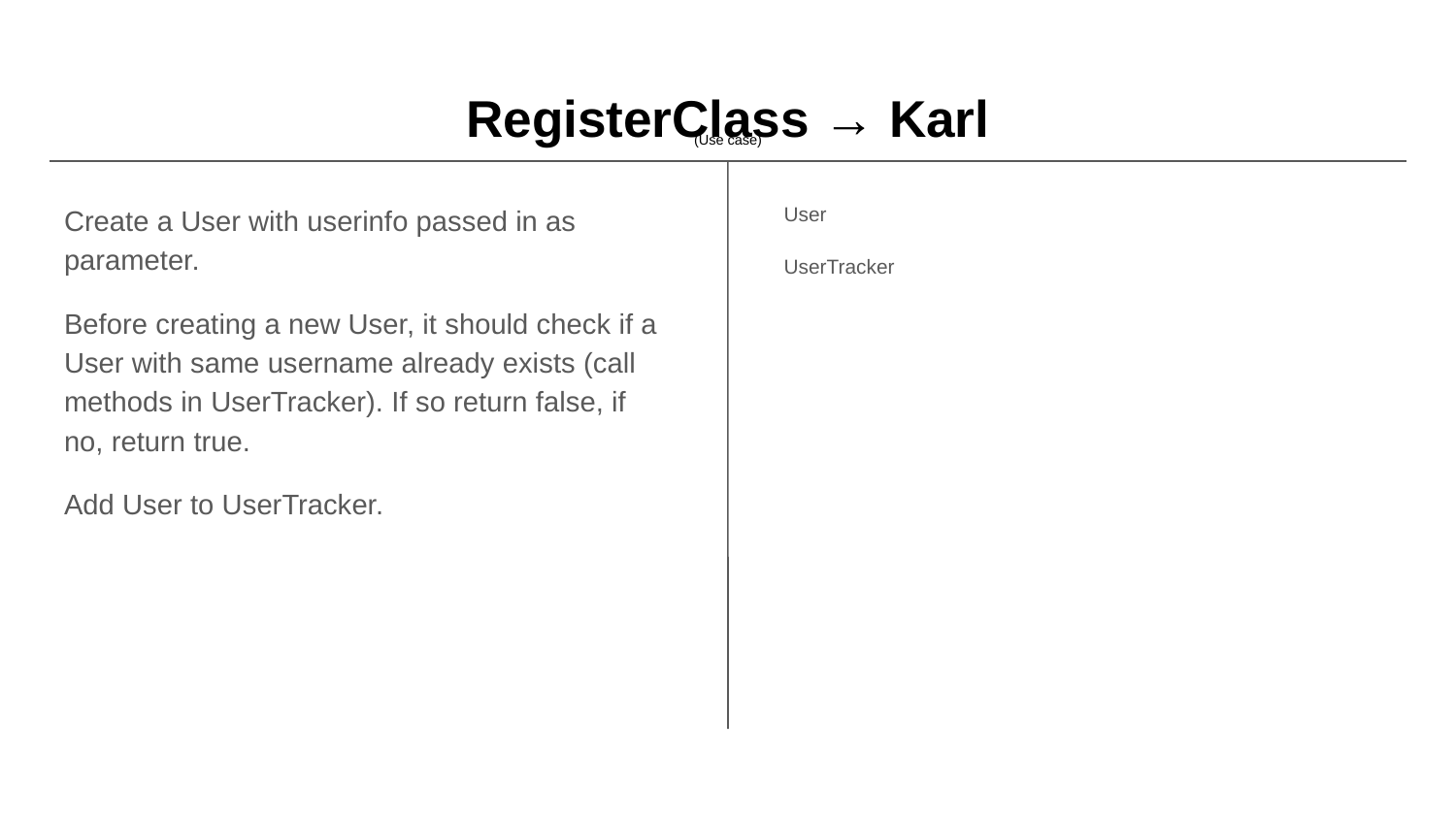

# RegisterClass → Karl
(Use case)
Create a User with userinfo passed in as parameter.
Before creating a new User, it should check if a User with same username already exists (call methods in UserTracker). If so return false, if no, return true.
Add User to UserTracker.

User
UserTracker